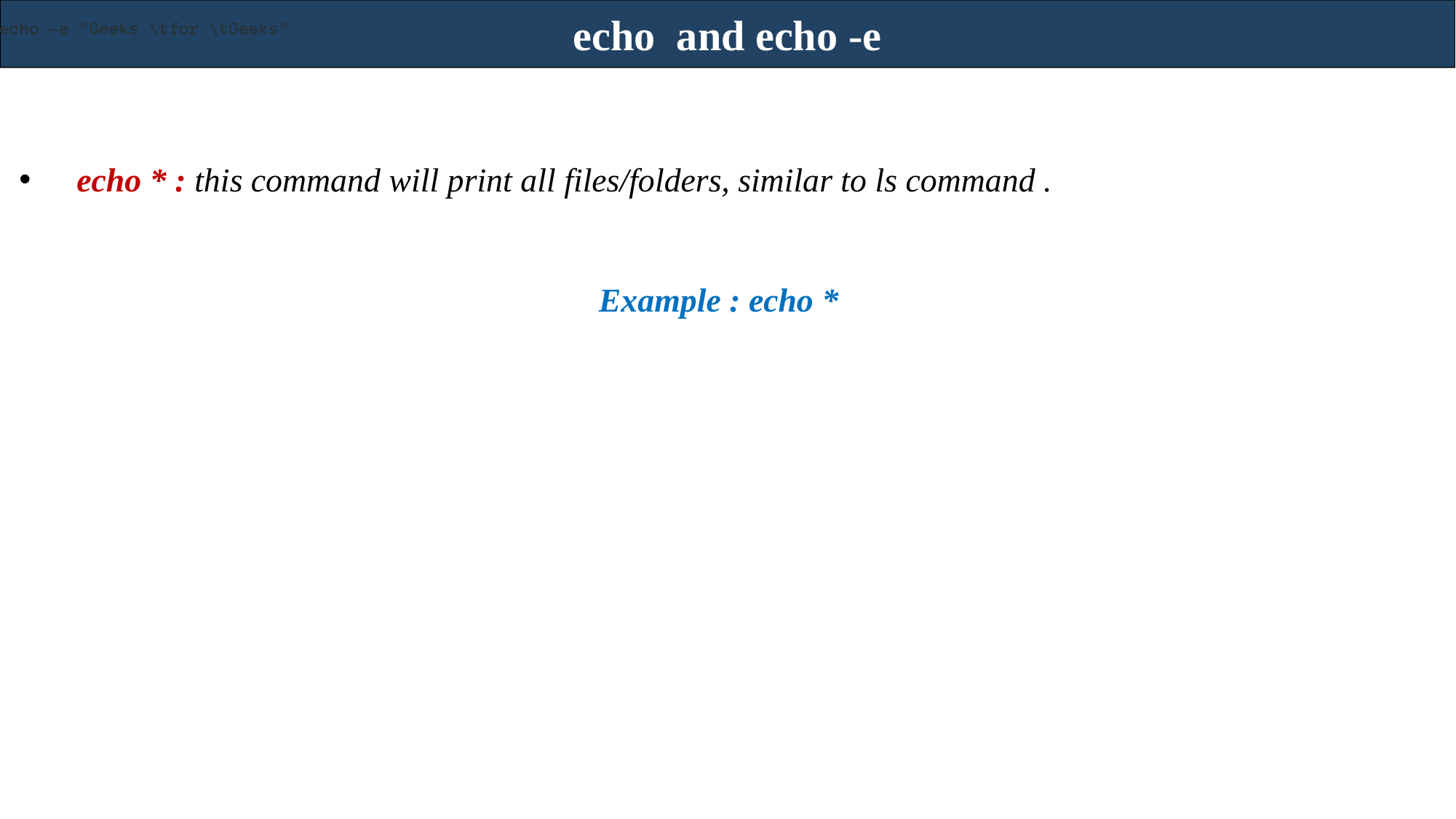

echo  and echo -e
echo -e "Geeks \tfor \tGeeks"
  echo * : this command will print all files/folders, similar to ls command .

Example : echo *